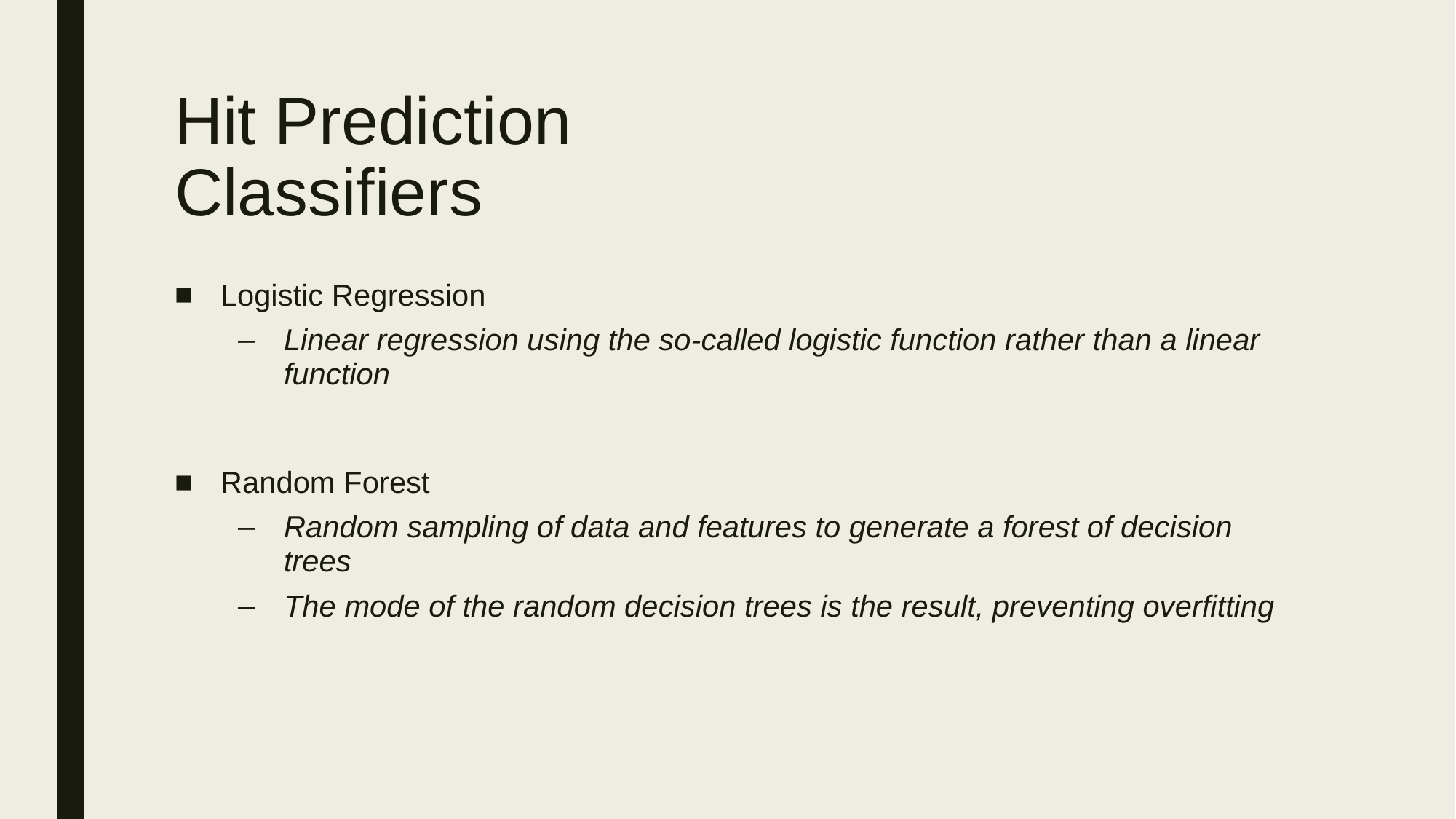

# Hit Prediction Classifiers
Logistic Regression
Linear regression using the so-called logistic function rather than a linear function

Random Forest
Random sampling of data and features to generate a forest of decision trees
The mode of the random decision trees is the result, preventing overfitting